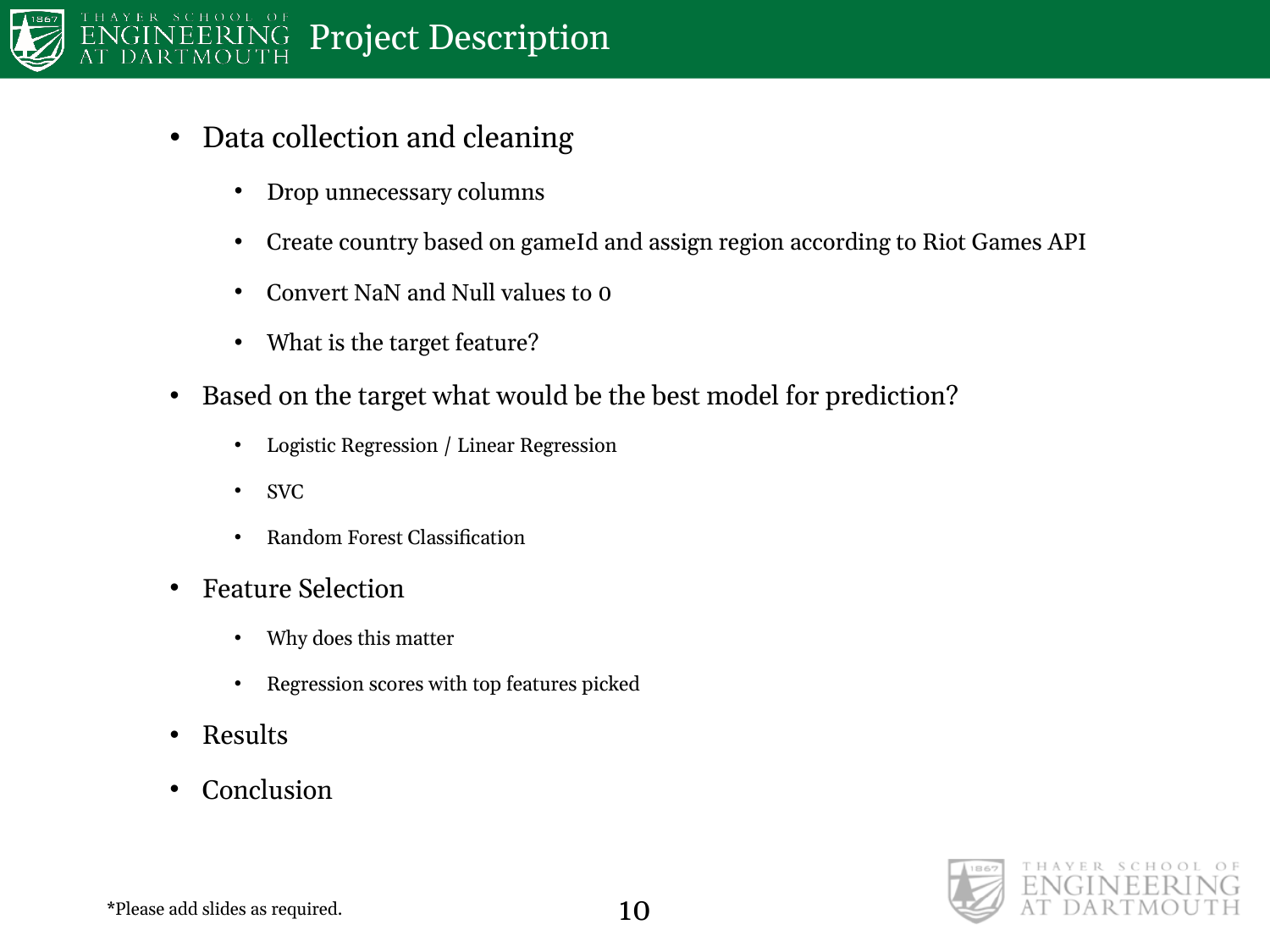

# Project Description
Data collection and cleaning
Drop unnecessary columns
Create country based on gameId and assign region according to Riot Games API
Convert NaN and Null values to 0
What is the target feature?
Based on the target what would be the best model for prediction?
Logistic Regression / Linear Regression
SVC
Random Forest Classification
Feature Selection
Why does this matter
Regression scores with top features picked
Results
Conclusion

10
*Please add slides as required.